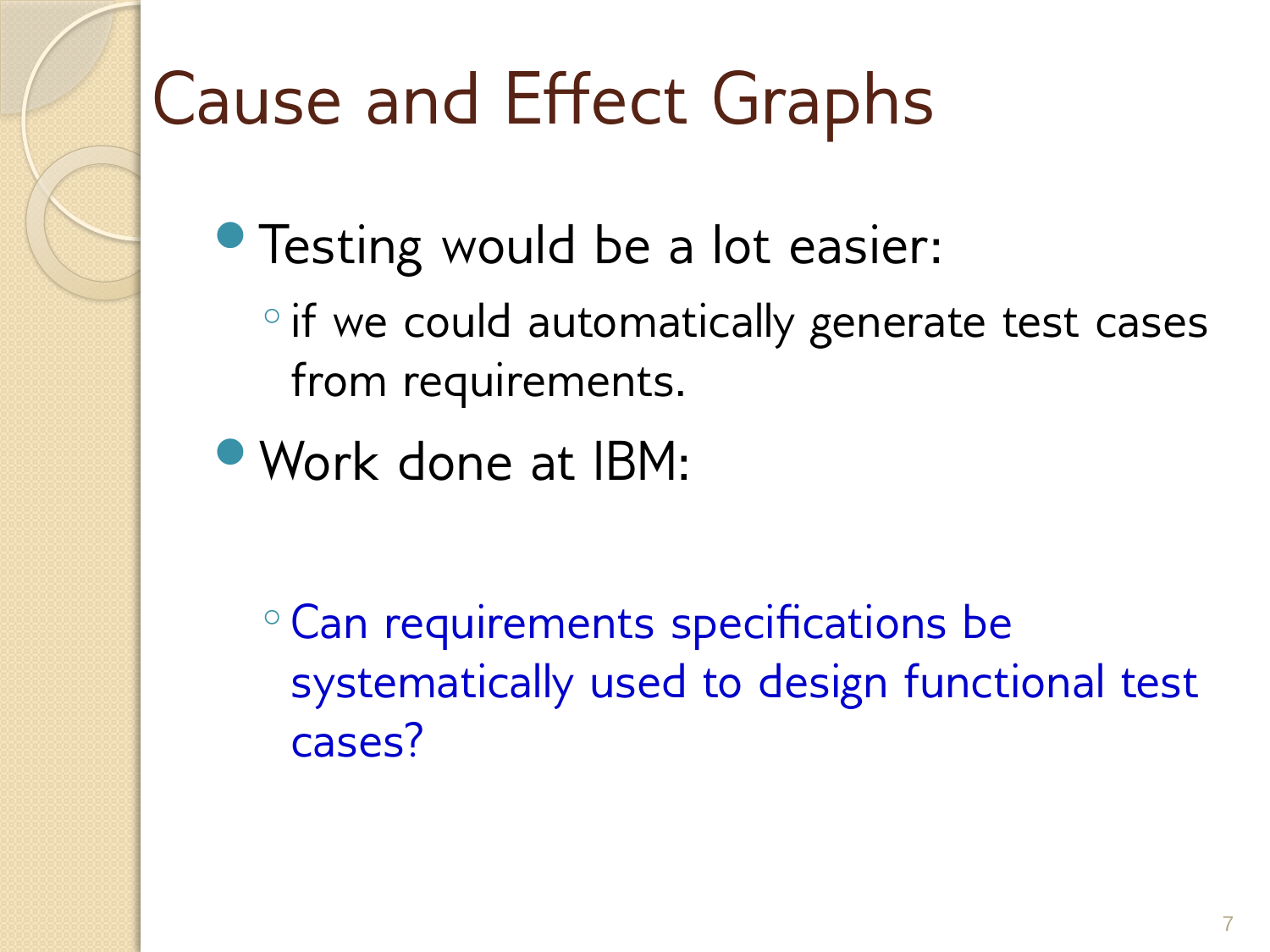

# Cause and Effect Graphs
Testing would be a lot easier:
if we could automatically generate test cases from requirements.
Work done at IBM:

Can requirements specifications be systematically used to design functional test cases?
7